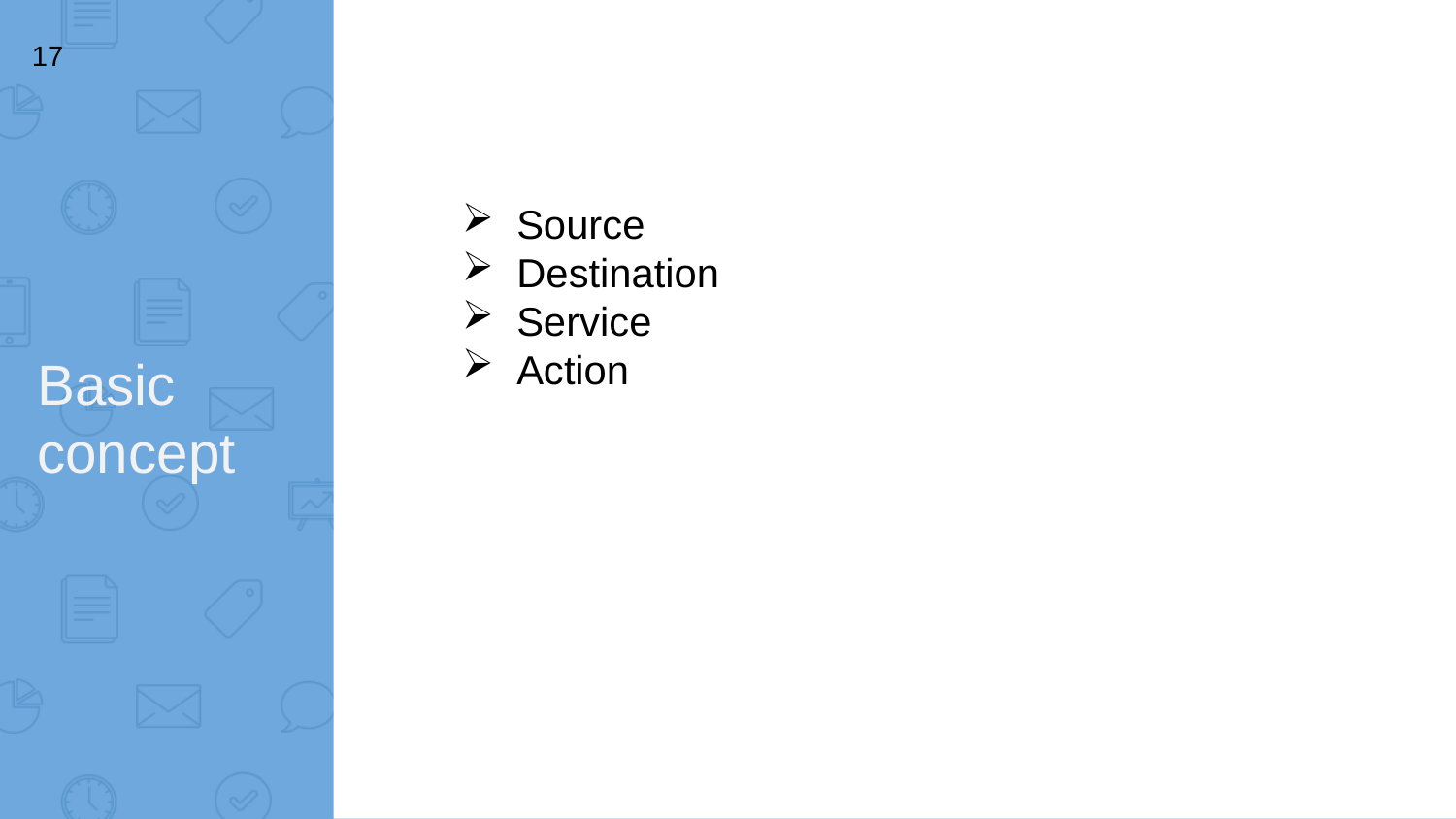

17
Source
Destination
Service
Action
Basic
concept